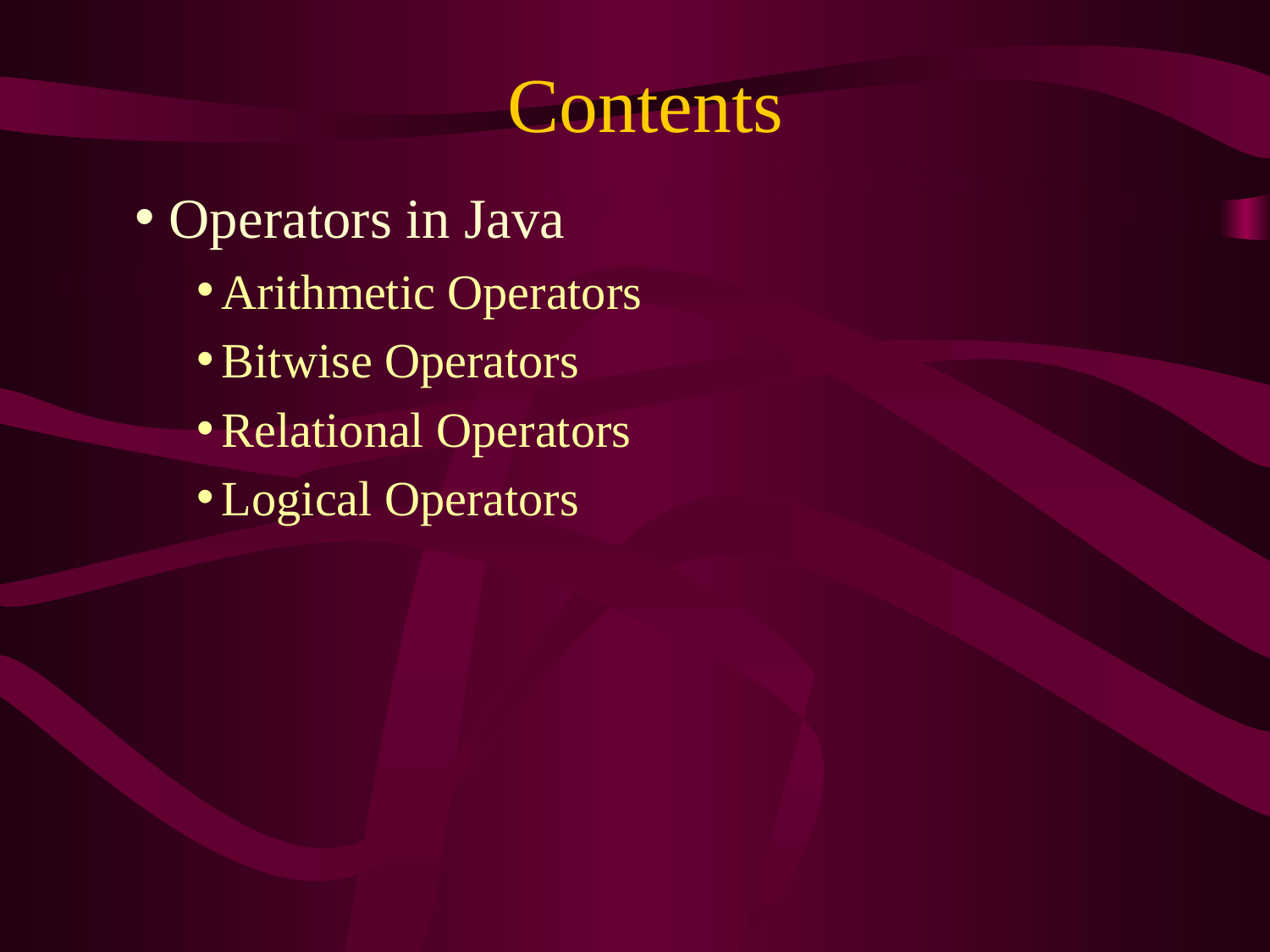

# Contents
 Operators in Java
Arithmetic Operators
Bitwise Operators
Relational Operators
Logical Operators